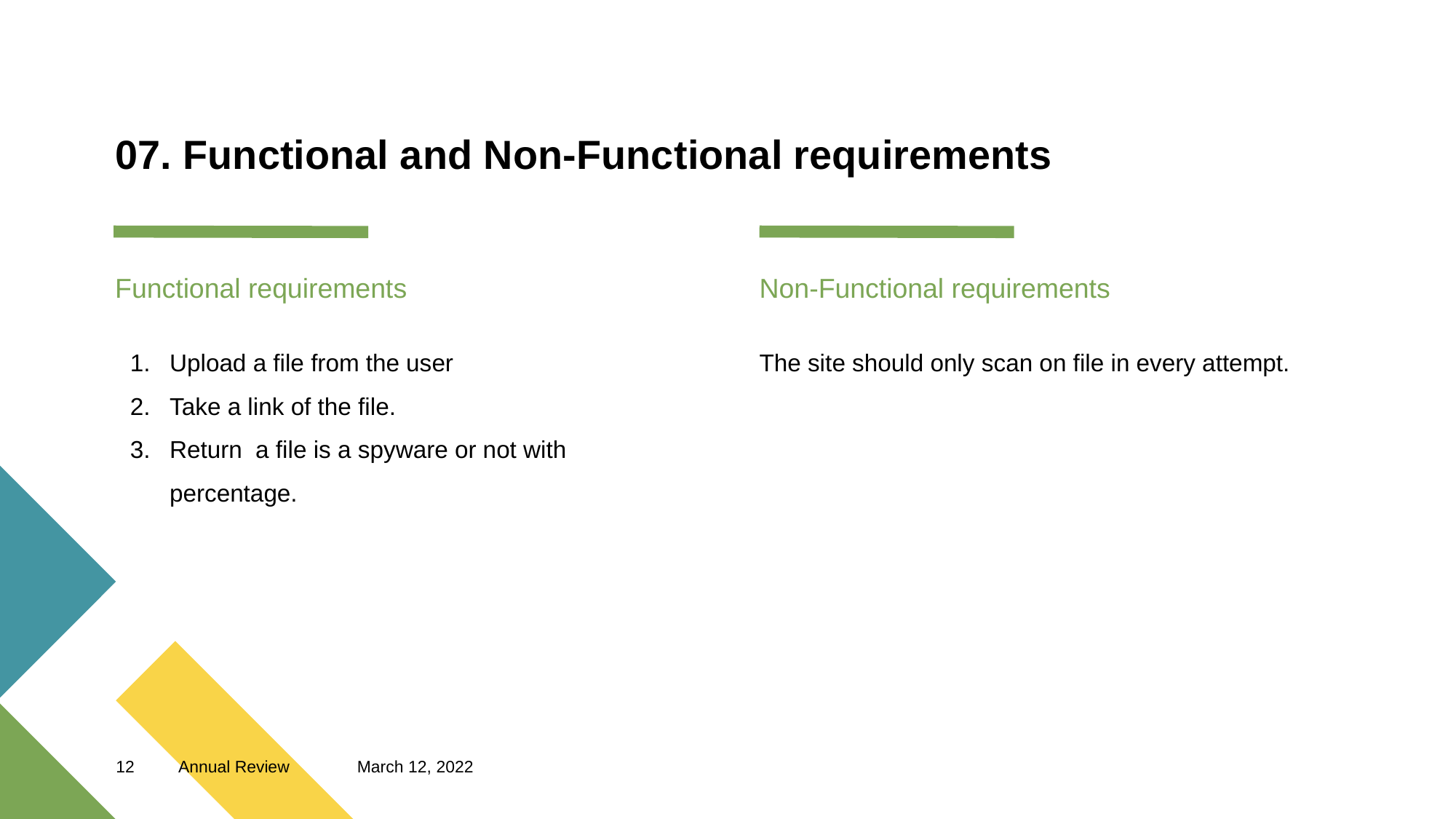

# 07. Functional and Non-Functional requirements
Functional requirements
Non-Functional requirements
The site should only scan on file in every attempt.
Upload a file from the user
Take a link of the file.
Return  a file is a spyware or not with percentage.
12
Annual Review
March 12, 2022